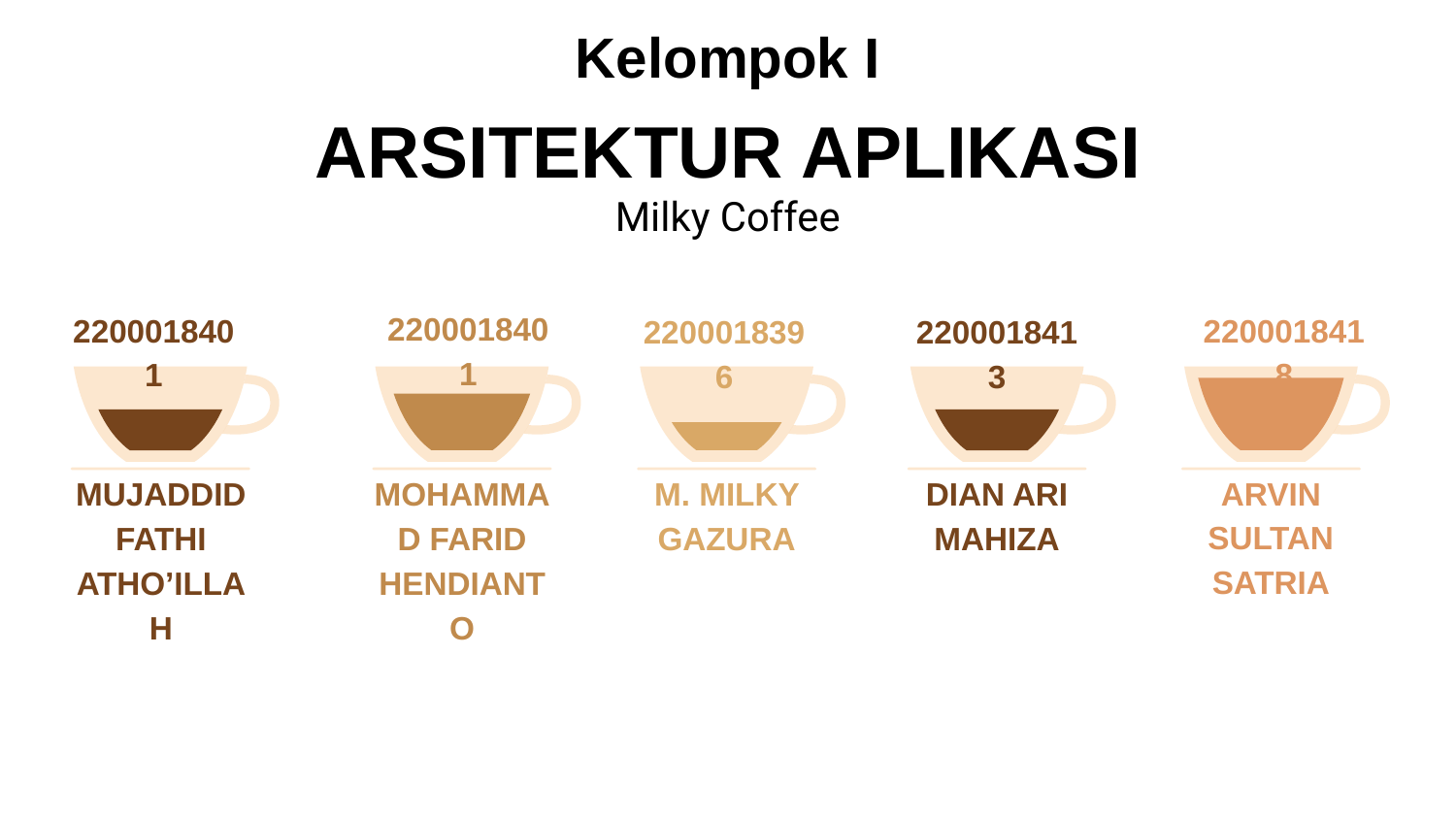

Kelompok I
ARSITEKTUR APLIKASI
Milky Coffee
2200018401
2200018401
2200018418

2200018396

2200018413

ARVIN SULTAN SATRIA
M. MILKY GAZURA

DIAN ARI MAHIZA
MUJADDID FATHI ATHO’ILLAH
MOHAMMAD FARID HENDIANTO